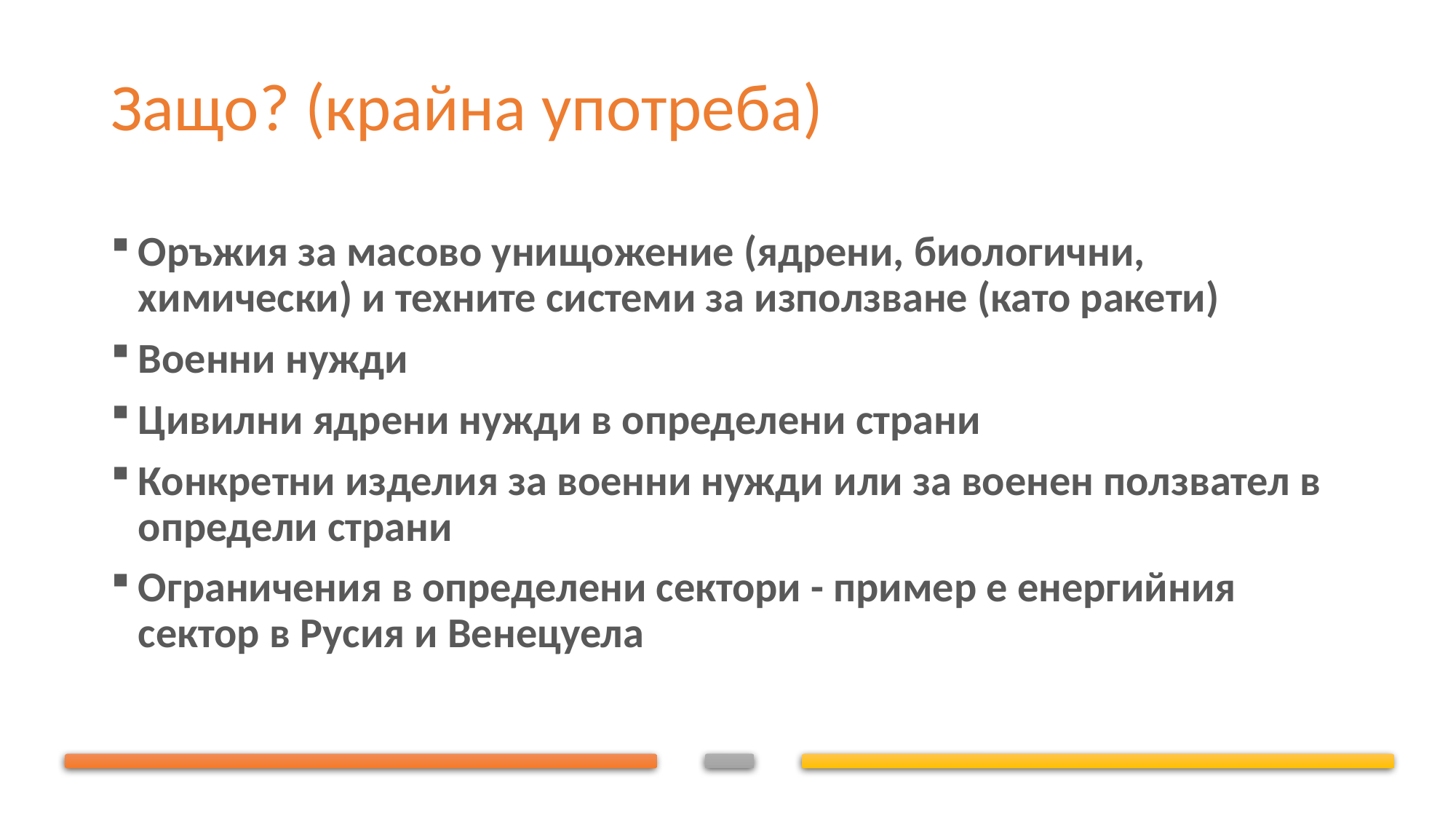

# Защо? (крайна употреба)
Оръжия за масово унищожение (ядрени, биологични, химически) и техните системи за използване (като ракети)
Военни нужди
Цивилни ядрени нужди в определени страни
Конкретни изделия за военни нужди или за военен ползвател в определи страни
Ограничения в определени сектори - пример е енергийния сектор в Русия и Венецуела